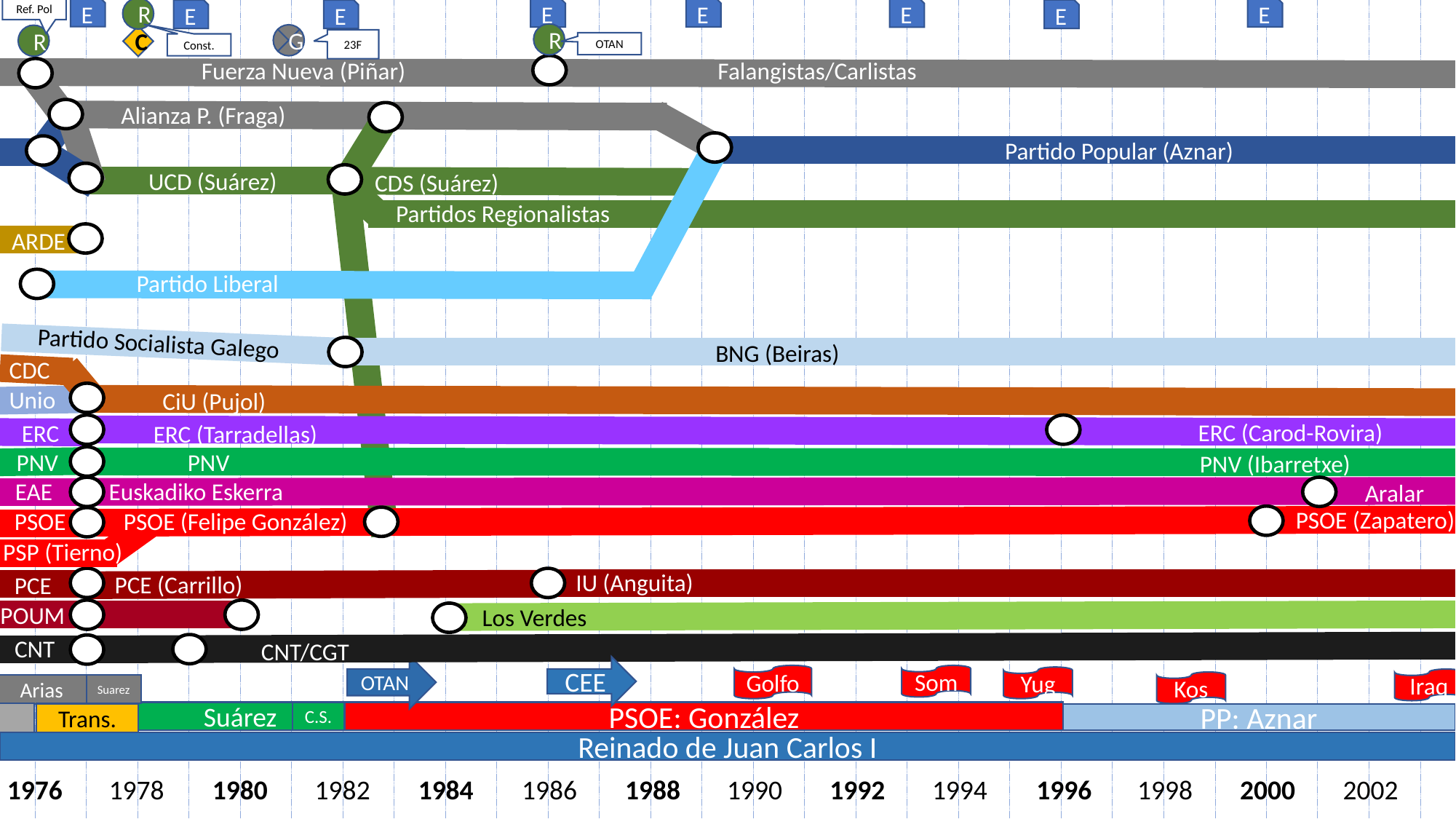

E
E
Ref. Pol
R
E
E
E
E
E
E
R
G
R
C
23F
OTAN
Const.
Falangistas/Carlistas
Fuerza Nueva (Piñar)
0
0
Alianza P. (Fraga)
0
0
Partido Popular (Aznar)
0
0
UCD (Suárez)
0
CDS (Suárez)
0
Partidos Regionalistas
ARDE
0
Partido Liberal
0
Partido Socialista Galego
BNG (Beiras)
0
CDC
0
Unio
CiU (Pujol)
0
0
ERC (Carod-Rovira)
ERC
ERC (Tarradellas)
PNV
PNV
PNV (Ibarretxe)
0
EAE
Euskadiko Eskerra
Aralar
0
0
PSOE (Zapatero)
0
PSOE
PSOE (Felipe González)
0
0
PSP (Tierno)
0
0
PCE
PCE (Carrillo)
IU (Anguita)
0
0
0
POUM
Los Verdes
CNT
0
0
CNT/CGT
OTAN
CEE
Golfo
Som
Yug
Iraq
Kos
Arias
Suarez
Suárez
C.S.
C.S.
PSOE: González

Trans.
PP: Aznar
Reinado de Juan Carlos I
1976
1978
1980
1982
1984
1986
1988
1990
1992
1994
1996
1998
2000
2002